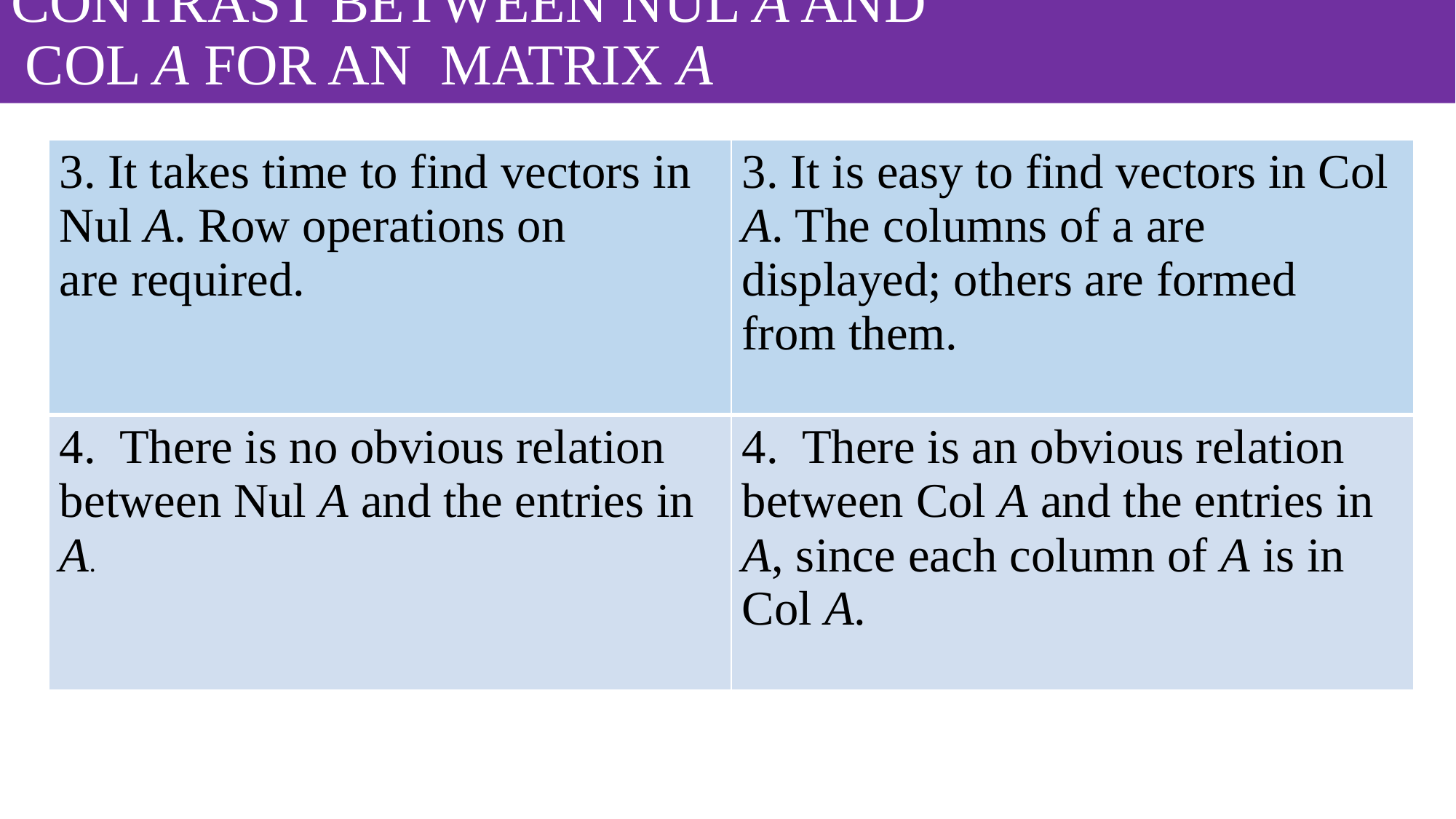

# CONTRAST BETWEEN NUL A AND COL A FOR AN  MATRIX A
| 3. It takes time to find vectors in Nul A. Row operations on are required. | 3. It is easy to find vectors in Col A. The columns of a are displayed; others are formed from them. |
| --- | --- |
| 4. There is no obvious relation between Nul A and the entries in A. | 4. There is an obvious relation between Col A and the entries in A, since each column of A is in Col A. |